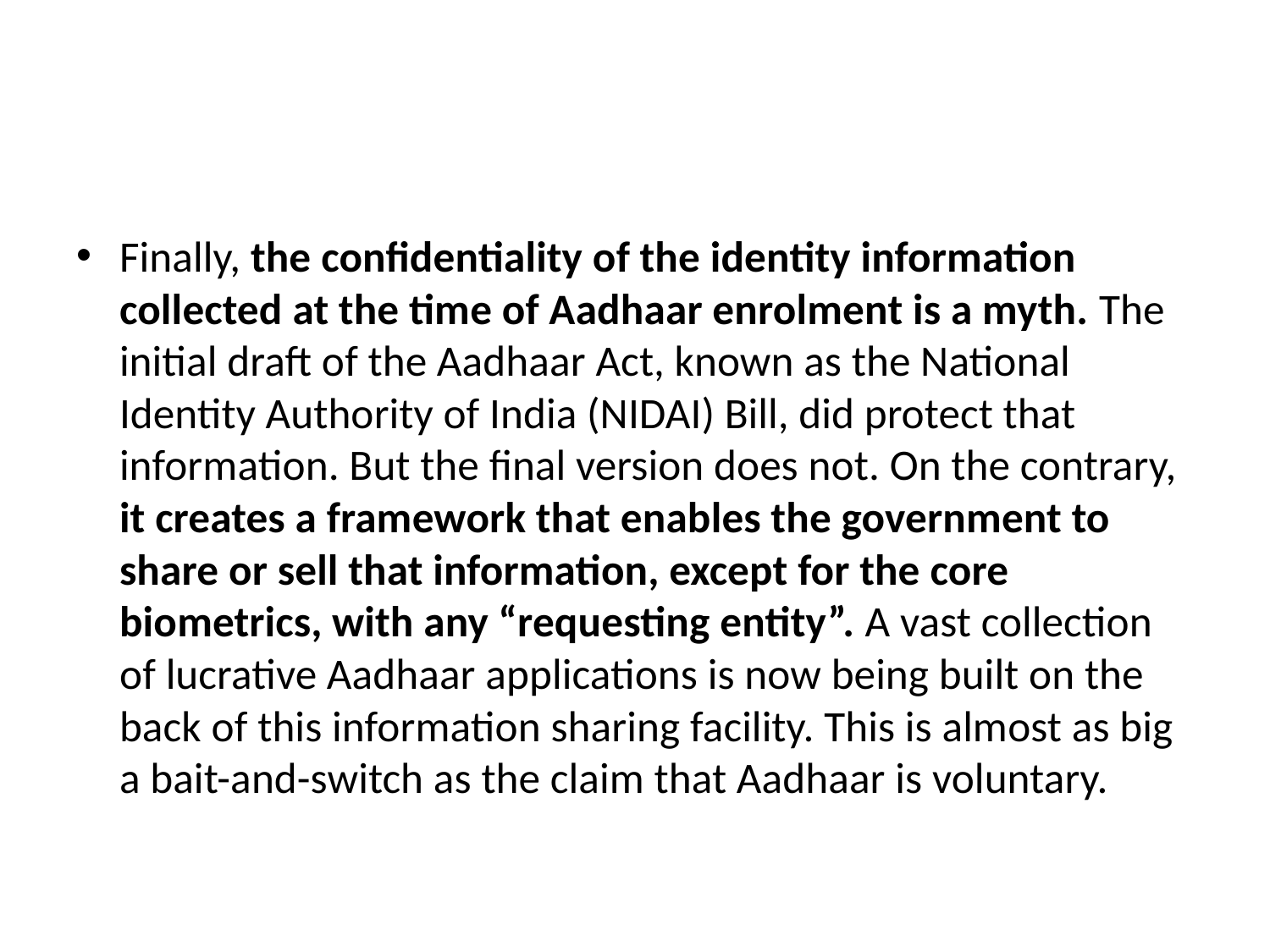

#
Finally, the confidentiality of the identity information collected at the time of Aadhaar enrolment is a myth. The initial draft of the Aadhaar Act, known as the National Identity Authority of India (NIDAI) Bill, did protect that information. But the final version does not. On the contrary, it creates a framework that enables the government to share or sell that information, except for the core biometrics, with any “requesting entity”. A vast collection of lucrative Aadhaar applications is now being built on the back of this information sharing facility. This is almost as big a bait-and-switch as the claim that Aadhaar is voluntary.